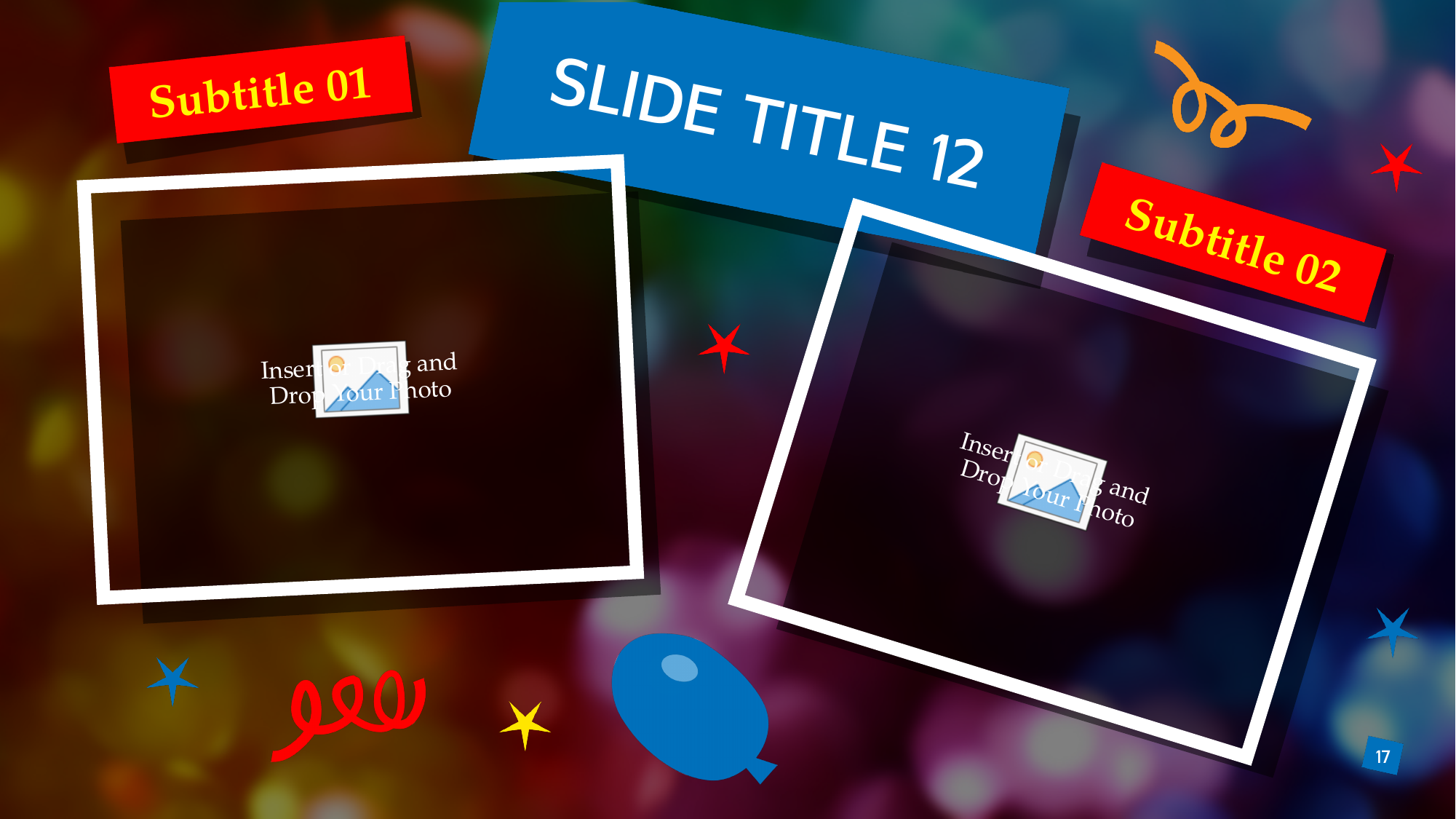

# SLIDE TITLE 12
Subtitle 01

Subtitle 02

17